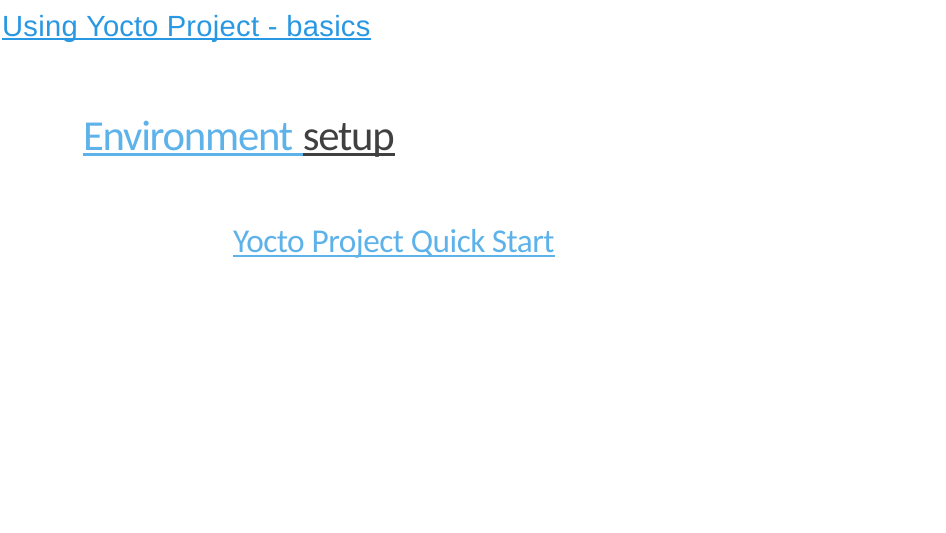

Using Yocto Project - basics
# Environment setup Yocto Project Quick Start
23/300
Remake by Mao Huynh